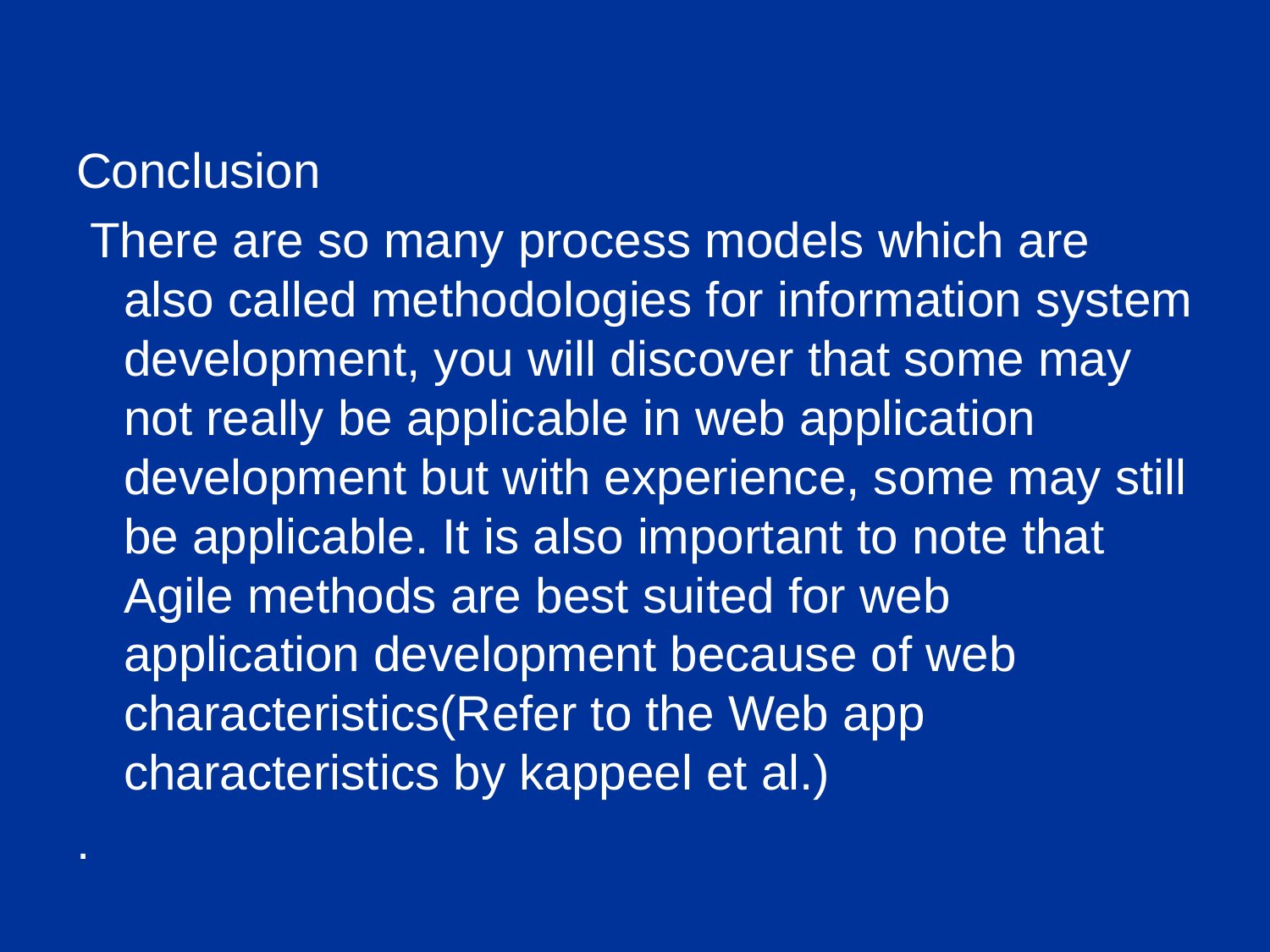

Conclusion
 There are so many process models which are also called methodologies for information system development, you will discover that some may not really be applicable in web application development but with experience, some may still be applicable. It is also important to note that Agile methods are best suited for web application development because of web characteristics(Refer to the Web app characteristics by kappeel et al.)
.